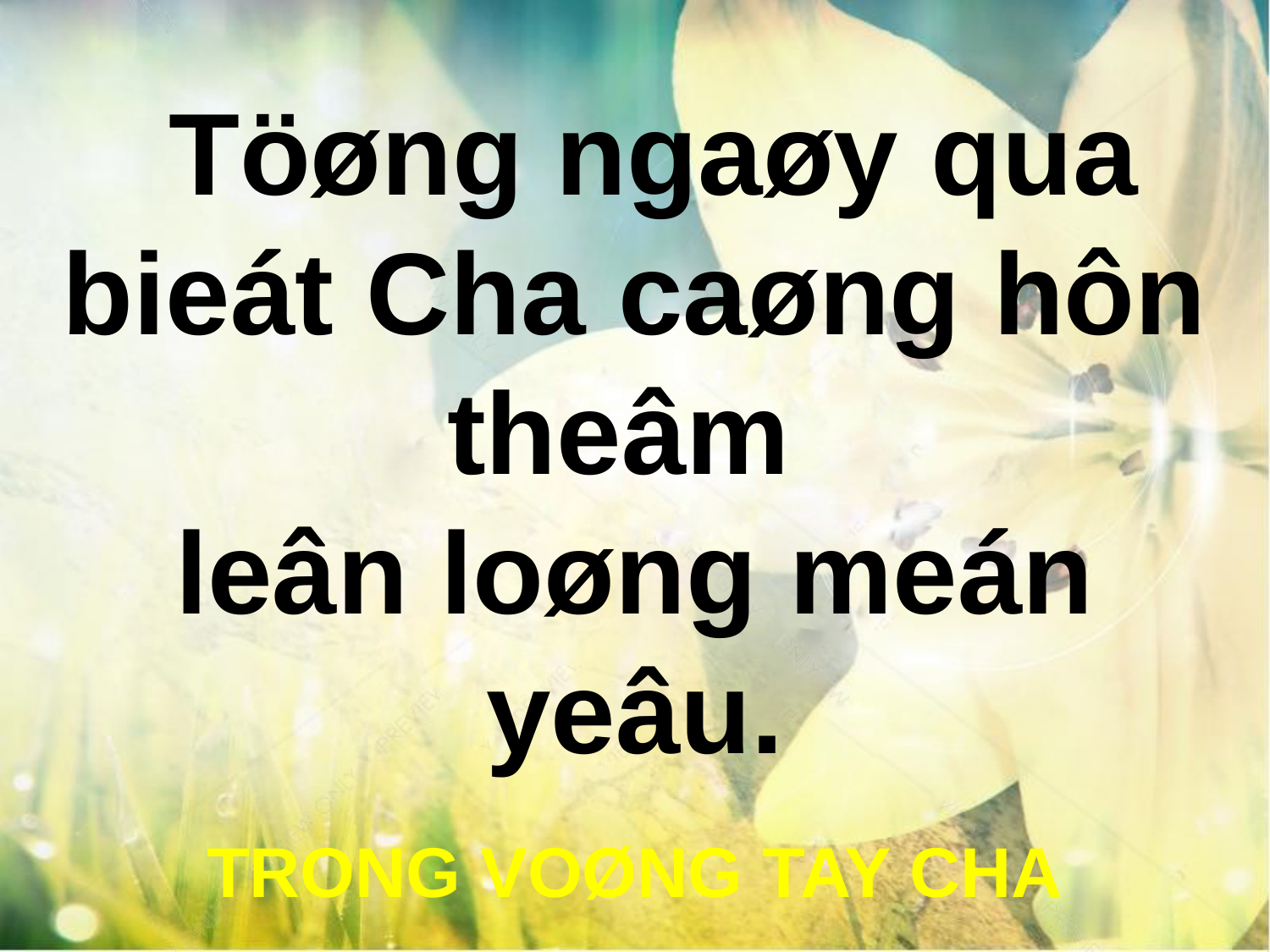

Töøng ngaøy qua bieát Cha caøng hôn theâm
leân loøng meán yeâu.
TRONG VOØNG TAY CHA